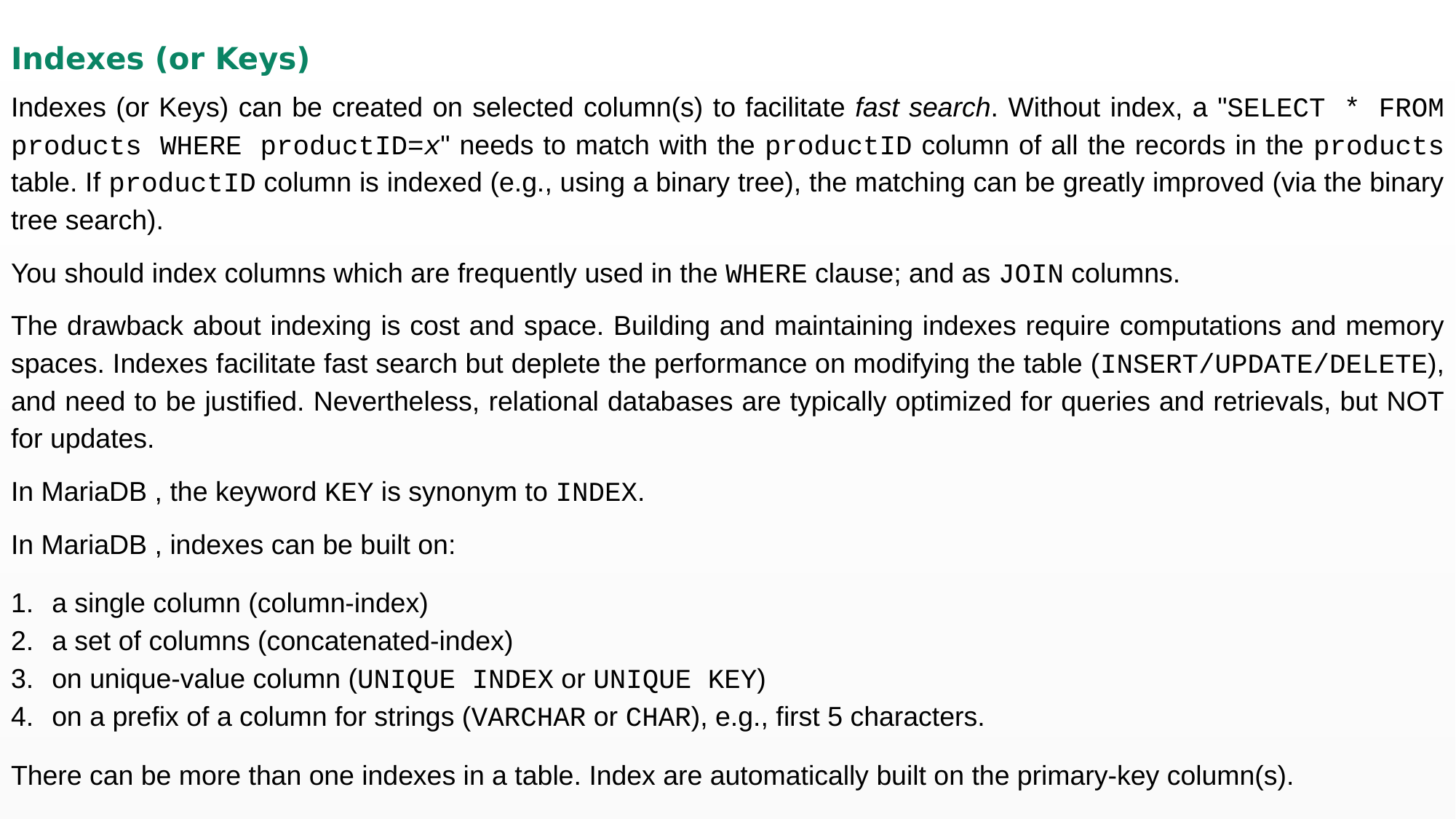

Indexes (or Keys)
Indexes (or Keys) can be created on selected column(s) to facilitate fast search. Without index, a "SELECT * FROM products WHERE productID=x" needs to match with the productID column of all the records in the products table. If productID column is indexed (e.g., using a binary tree), the matching can be greatly improved (via the binary tree search).
You should index columns which are frequently used in the WHERE clause; and as JOIN columns.
The drawback about indexing is cost and space. Building and maintaining indexes require computations and memory spaces. Indexes facilitate fast search but deplete the performance on modifying the table (INSERT/UPDATE/DELETE), and need to be justified. Nevertheless, relational databases are typically optimized for queries and retrievals, but NOT for updates.
In MariaDB , the keyword KEY is synonym to INDEX.
In MariaDB , indexes can be built on:
a single column (column-index)
a set of columns (concatenated-index)
on unique-value column (UNIQUE INDEX or UNIQUE KEY)
on a prefix of a column for strings (VARCHAR or CHAR), e.g., first 5 characters.
There can be more than one indexes in a table. Index are automatically built on the primary-key column(s).